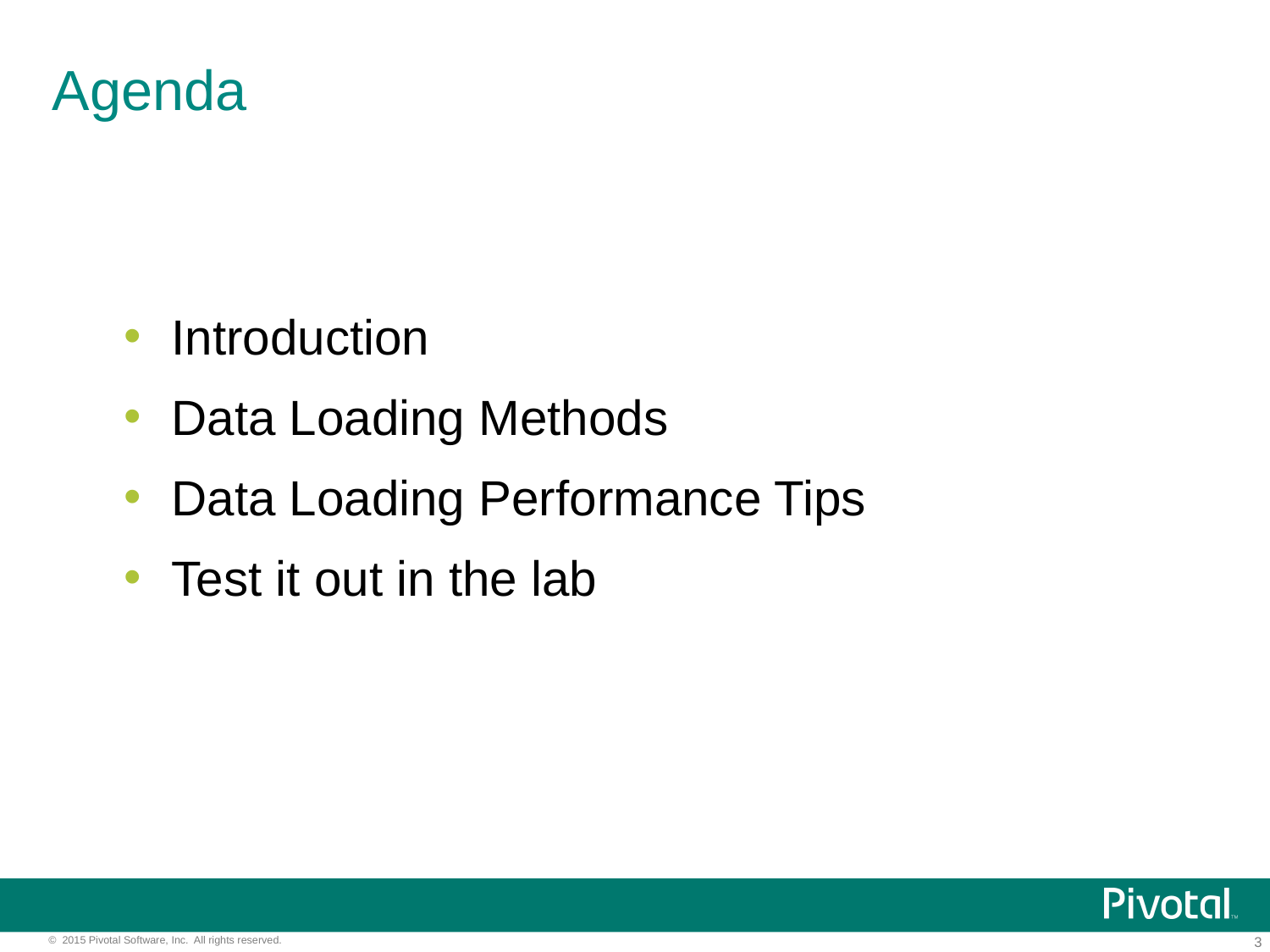

# Agenda

Introduction
Data Loading Methods
Data Loading Performance Tips
Test it out in the lab